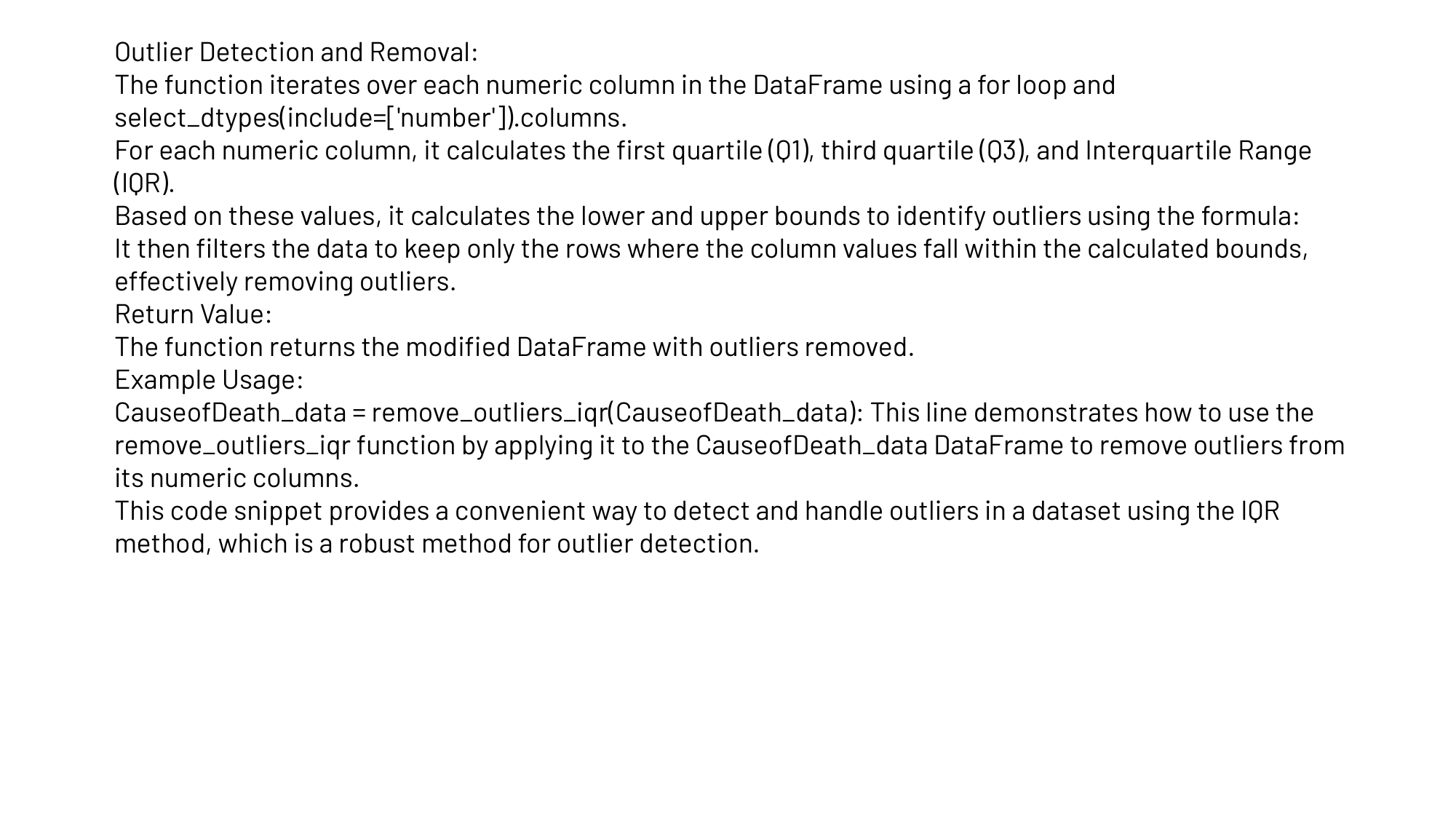

Outlier Detection and Removal:
The function iterates over each numeric column in the DataFrame using a for loop and select_dtypes(include=['number']).columns.
For each numeric column, it calculates the first quartile (Q1), third quartile (Q3), and Interquartile Range (IQR).
Based on these values, it calculates the lower and upper bounds to identify outliers using the formula:
It then filters the data to keep only the rows where the column values fall within the calculated bounds, effectively removing outliers.
Return Value:
The function returns the modified DataFrame with outliers removed.
Example Usage:
CauseofDeath_data = remove_outliers_iqr(CauseofDeath_data): This line demonstrates how to use the remove_outliers_iqr function by applying it to the CauseofDeath_data DataFrame to remove outliers from its numeric columns.
This code snippet provides a convenient way to detect and handle outliers in a dataset using the IQR method, which is a robust method for outlier detection.